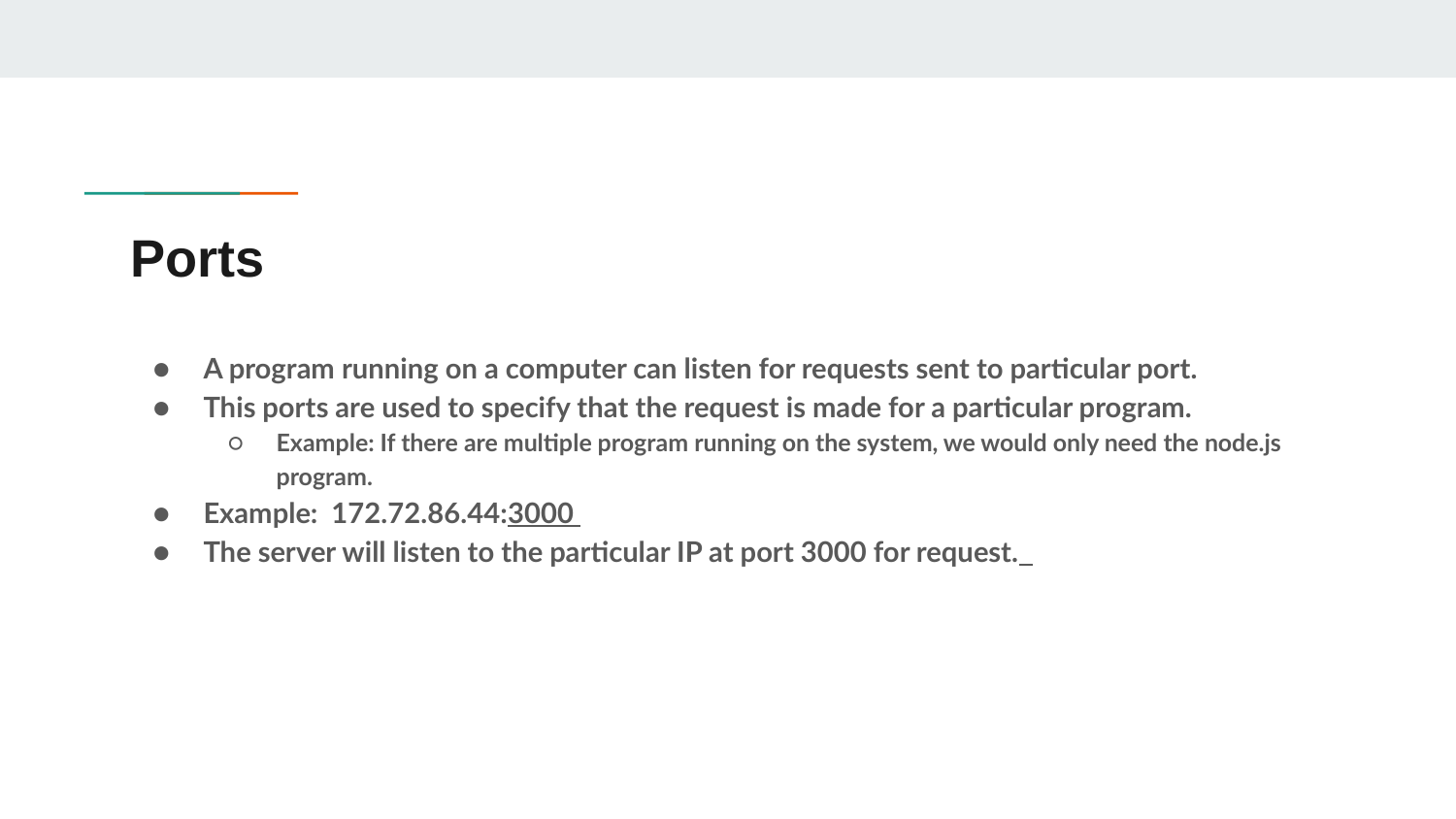

# Ports
A program running on a computer can listen for requests sent to particular port.
This ports are used to specify that the request is made for a particular program.
Example: If there are multiple program running on the system, we would only need the node.js program.
Example:  172.72.86.44:3000
The server will listen to the particular IP at port 3000 for request.